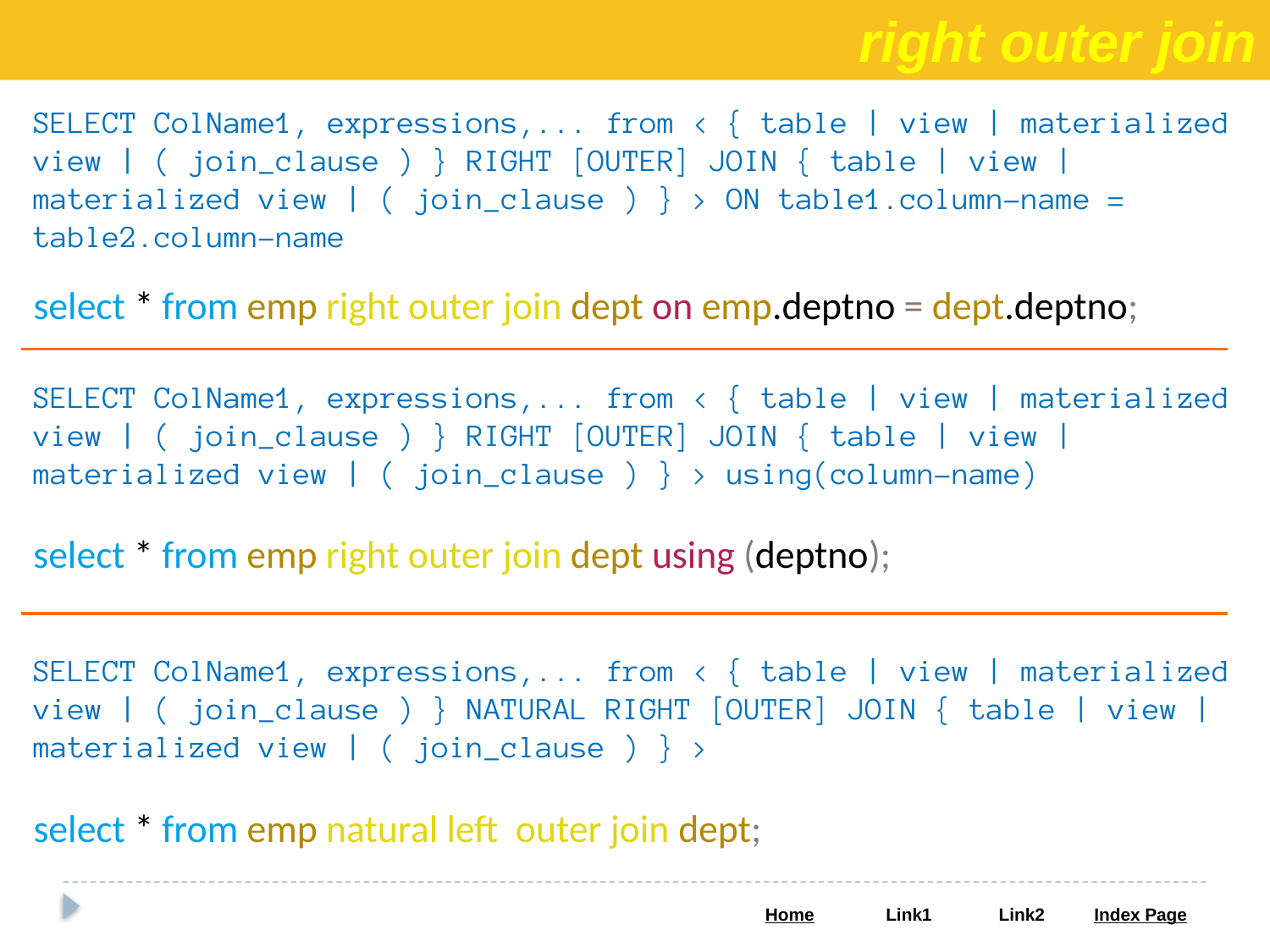

right outer join
SELECT ColName1, expressions,... from < { table | view | materialized view | ( join_clause ) } RIGHT [OUTER] JOIN { table | view | materialized view | ( join_clause ) } > ON table1.column-name = table2.column-name
select * from emp right outer join dept on emp.deptno = dept.deptno;
SELECT ColName1, expressions,... from < { table | view | materialized view | ( join_clause ) } RIGHT [OUTER] JOIN { table | view | materialized view | ( join_clause ) } > using(column-name)
select * from emp right outer join dept using (deptno);
SELECT ColName1, expressions,... from < { table | view | materialized view | ( join_clause ) } NATURAL RIGHT [OUTER] JOIN { table | view | materialized view | ( join_clause ) } >
select * from emp natural left  outer join dept;